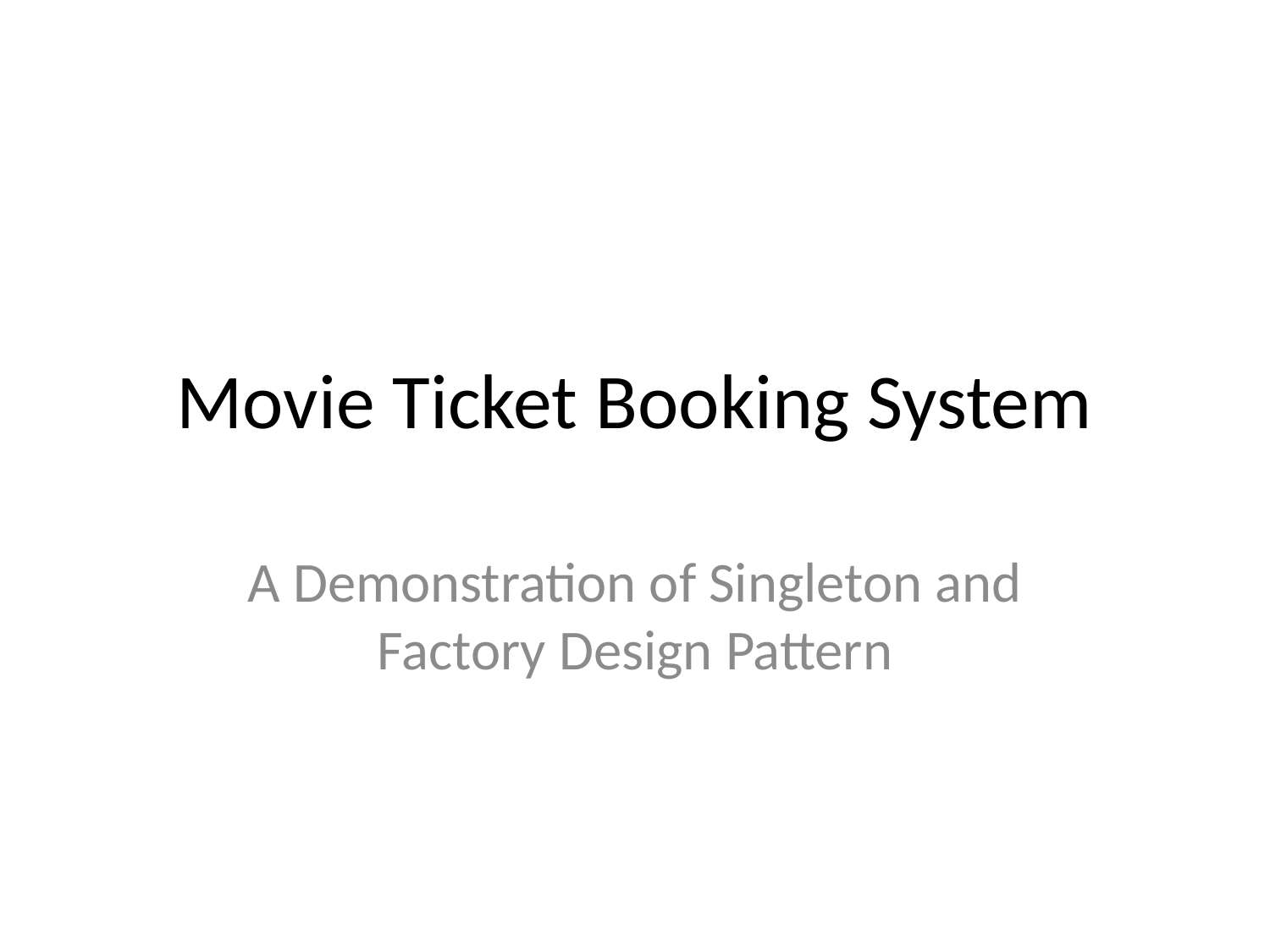

# Movie Ticket Booking System
A Demonstration of Singleton and Factory Design Pattern